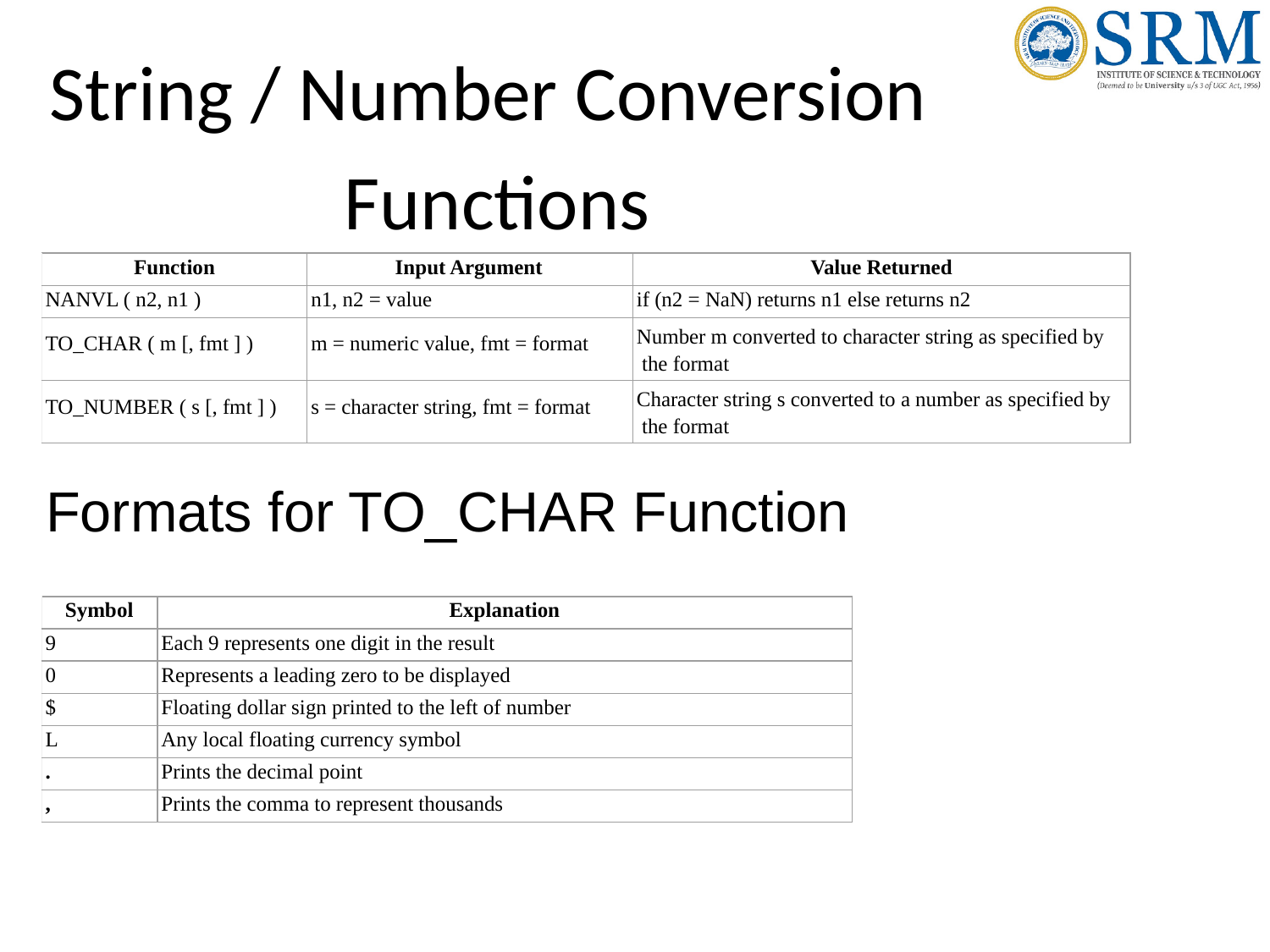

# String / Number Conversion  Functions
| Function | Input Argument | Value Returned |
| --- | --- | --- |
| NANVL ( n2, n1 ) | n1, n2 = value | if (n2 = NaN) returns n1 else returns n2 |
| TO\_CHAR ( m [, fmt ] ) | m = numeric value, fmt = format | Number m converted to character string as specified by the format |
| TO\_NUMBER ( s [, fmt ] ) | s = character string, fmt = format | Character string s converted to a number as specified by the format |
Formats for TO_CHAR Function
| Symbol | Explanation |
| --- | --- |
| 9 | Each 9 represents one digit in the result |
| 0 | Represents a leading zero to be displayed |
| $ | Floating dollar sign printed to the left of number |
| L | Any local floating currency symbol |
| . | Prints the decimal point |
| , | Prints the comma to represent thousands |